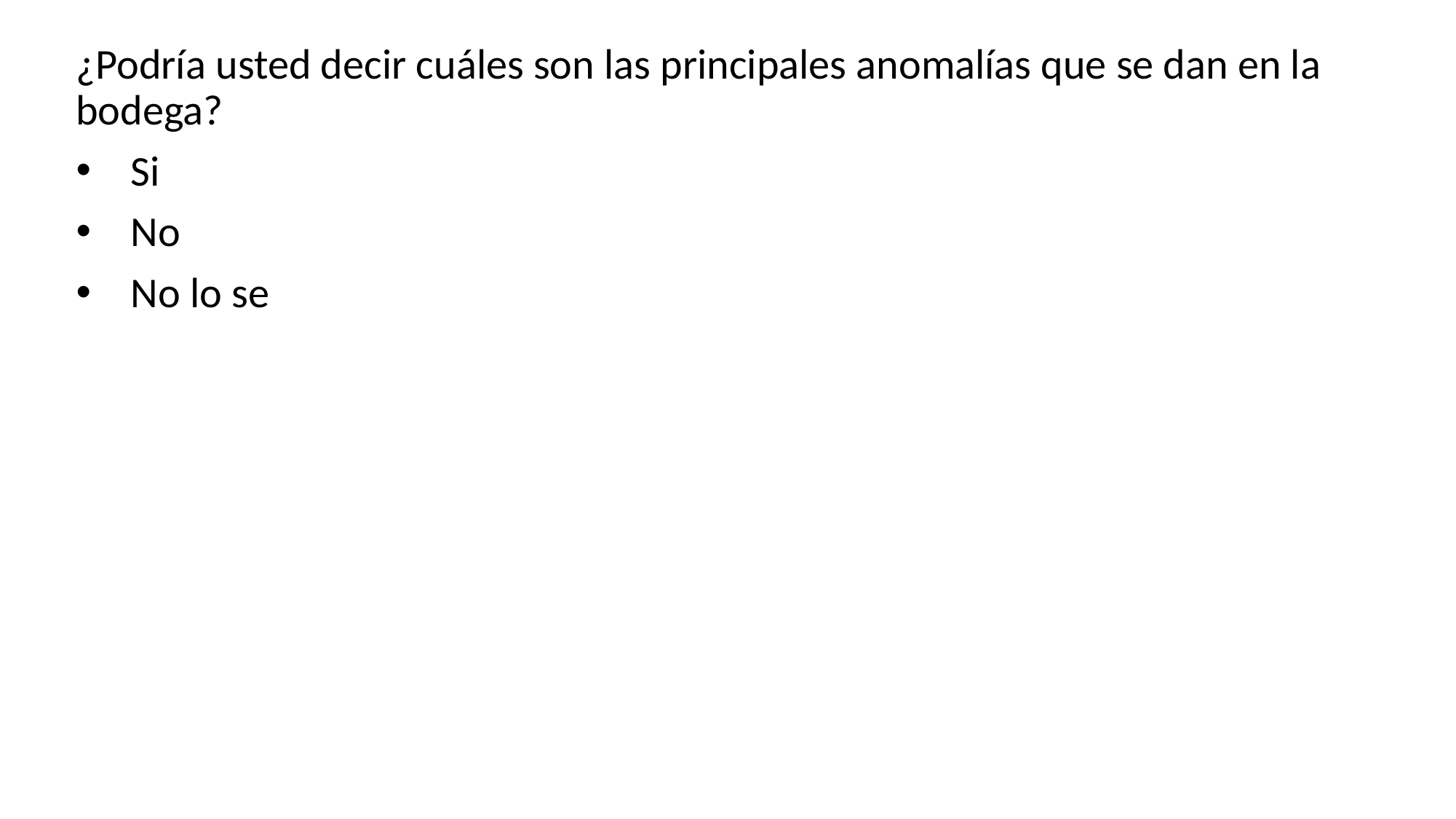

¿Podría usted decir cuáles son las principales anomalías que se dan en la bodega?
Si
No
No lo se